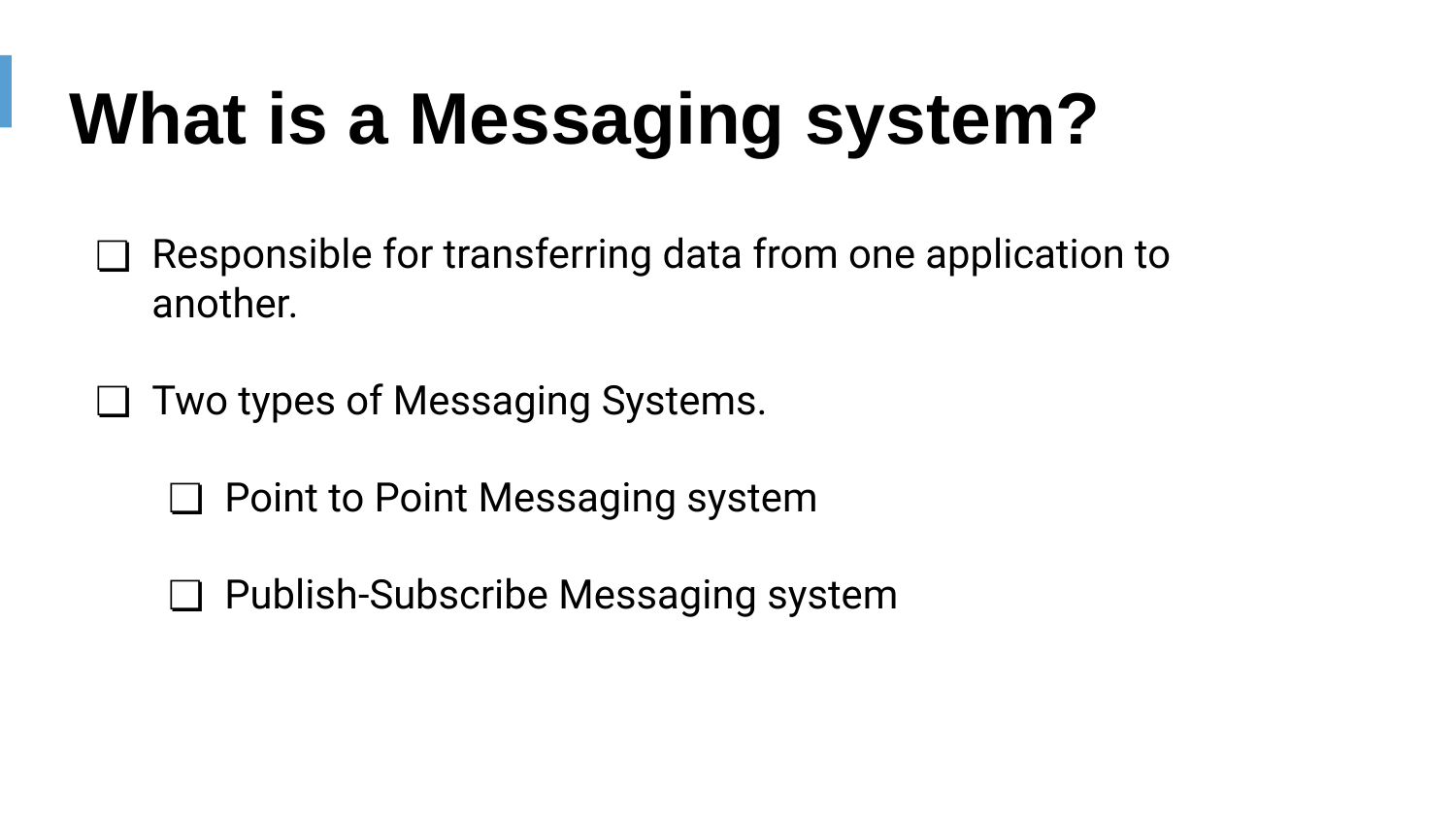

What is a Messaging system?
Responsible for transferring data from one application to another.

Two types of Messaging Systems.

Point to Point Messaging system

Publish-Subscribe Messaging system